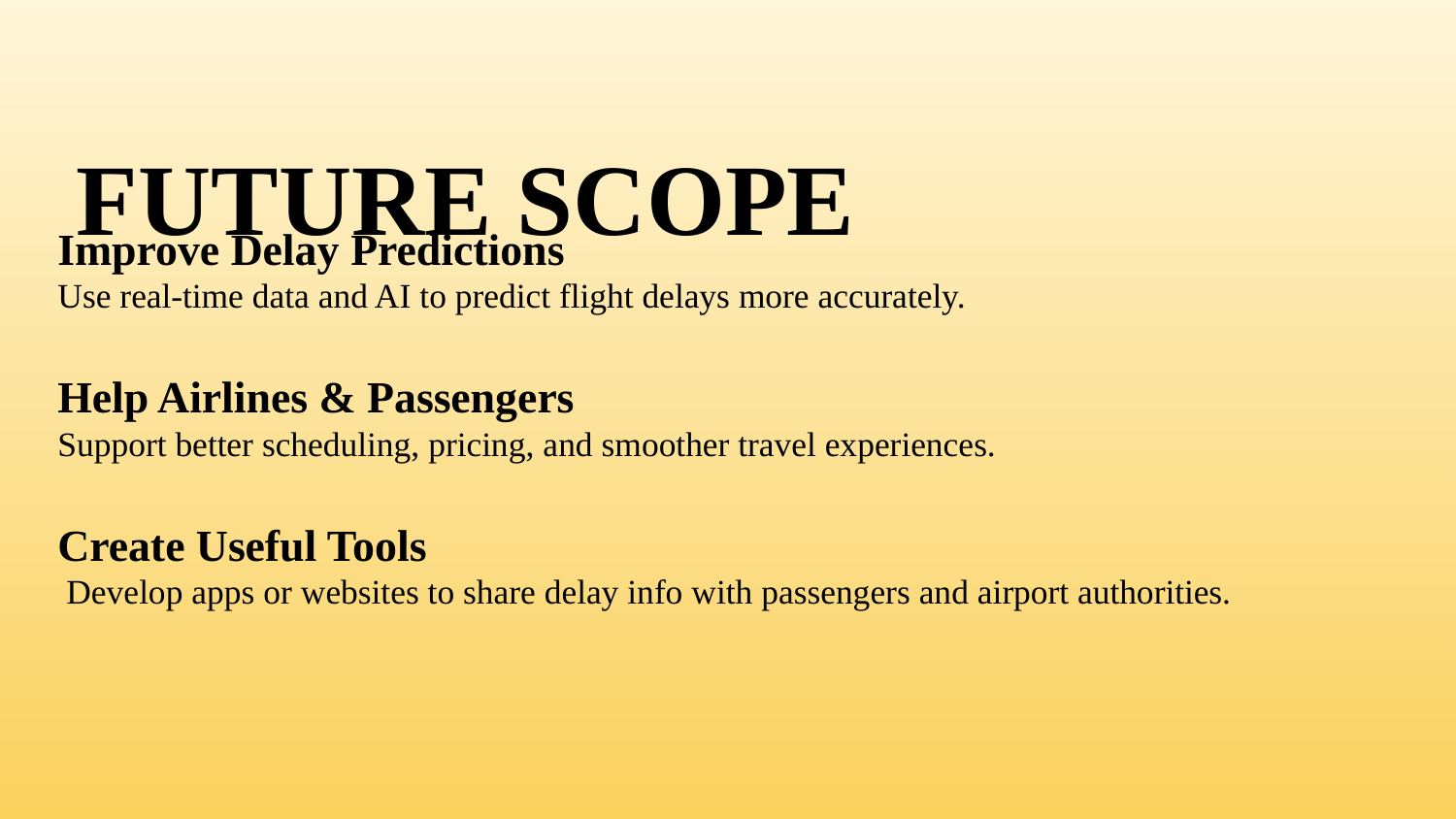

FUTURE SCOPE
Improve Delay Predictions
Use real-time data and AI to predict flight delays more accurately.

Help Airlines & Passengers
Support better scheduling, pricing, and smoother travel experiences.

Create Useful Tools
 Develop apps or websites to share delay info with passengers and airport authorities.